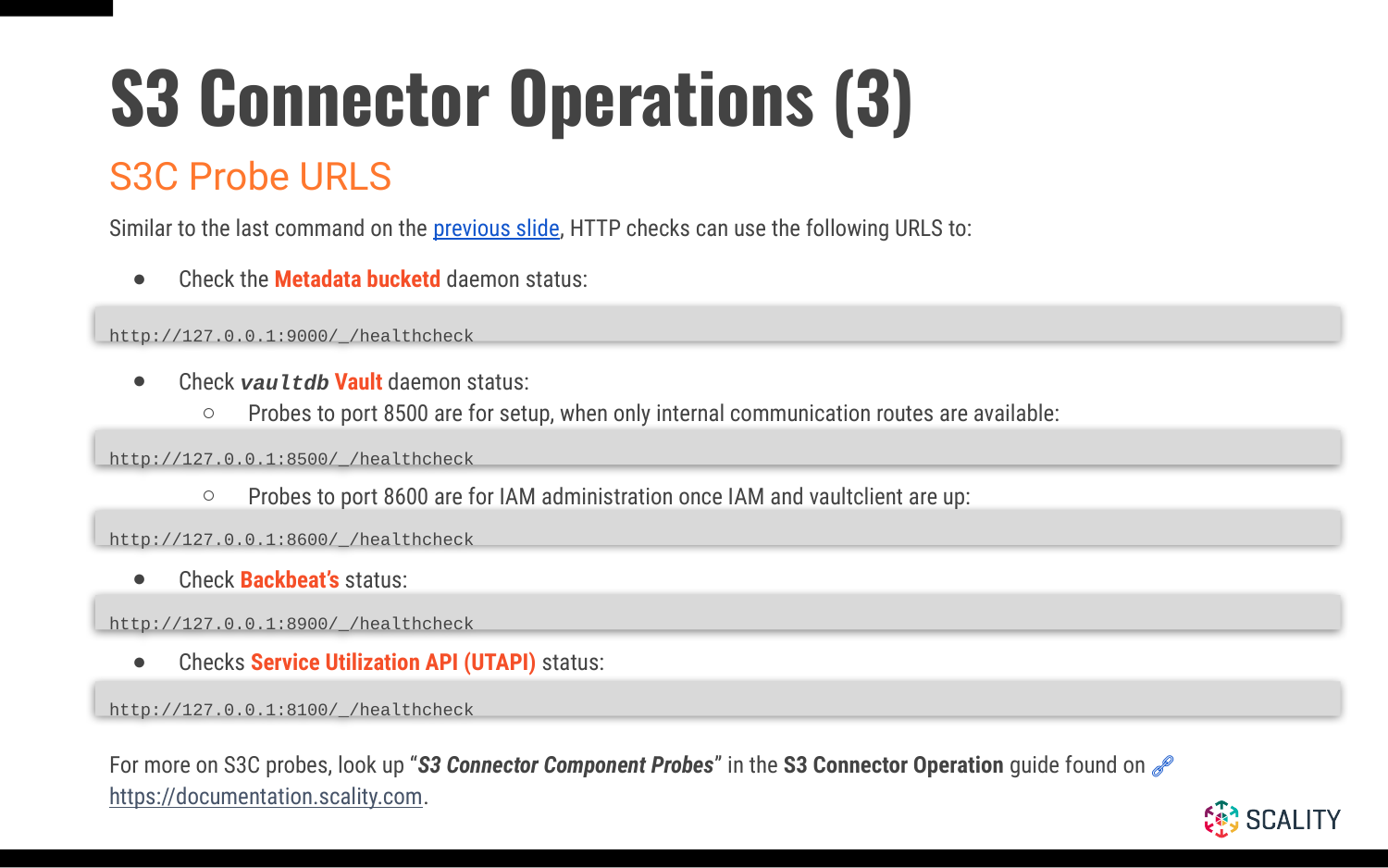

# S3 Connector Operations (3)
S3C Probe URLS
Similar to the last command on the previous slide, HTTP checks can use the following URLS to:
Check the Metadata bucketd daemon status:

Check vaultdb Vault daemon status:
Probes to port 8500 are for setup, when only internal communication routes are available:
Probes to port 8600 are for IAM administration once IAM and vaultclient are up:
Check Backbeat’s status:
Checks Service Utilization API (UTAPI) status:

For more on S3C probes, look up “S3 Connector Component Probes” in the S3 Connector Operation guide found on 🔗https://documentation.scality.com.
http://127.0.0.1:9000/_/healthcheck
http://127.0.0.1:8500/_/healthcheck
http://127.0.0.1:8600/_/healthcheck
http://127.0.0.1:8900/_/healthcheck
http://127.0.0.1:8100/_/healthcheck